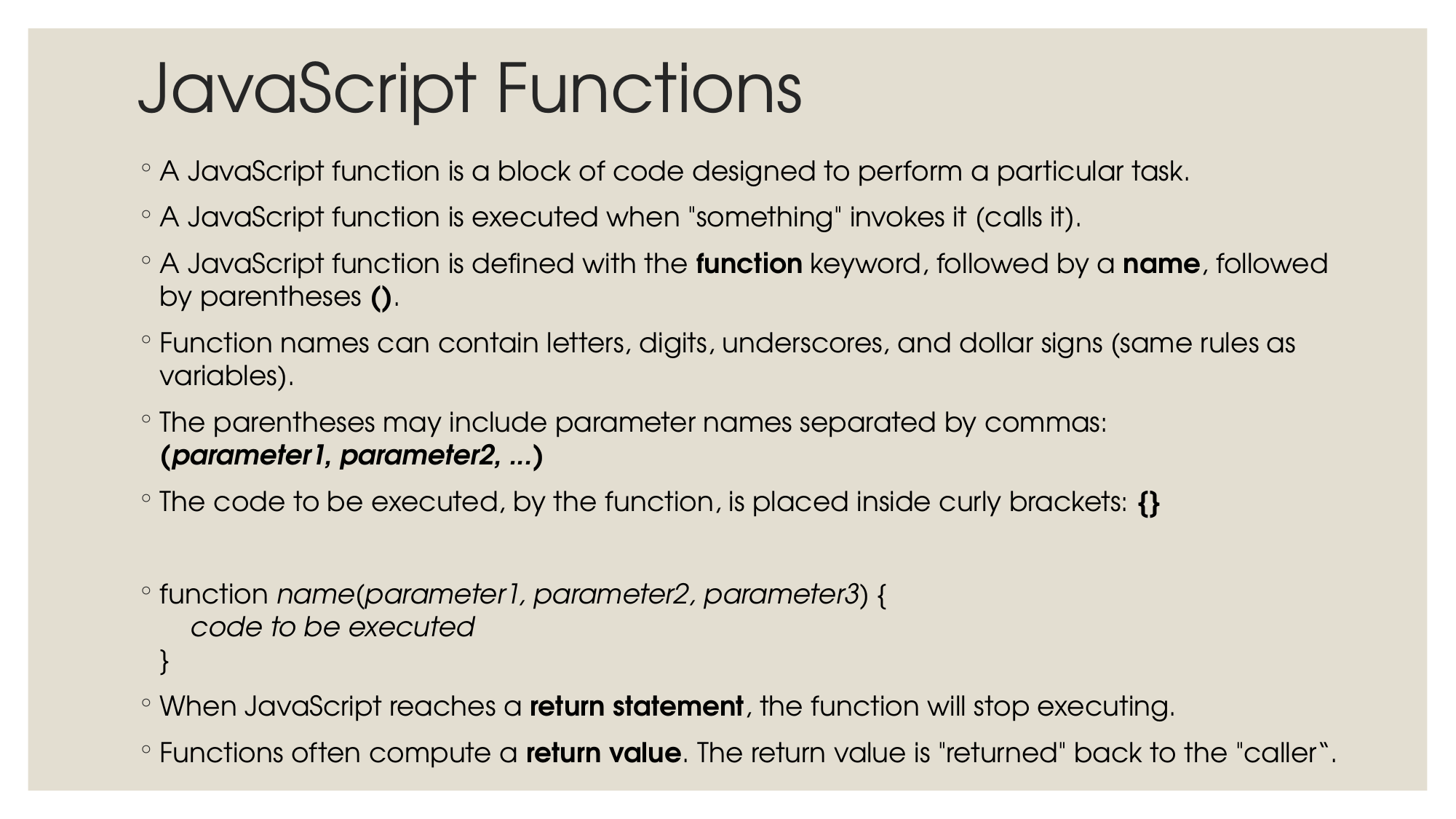

# JavaScript Functions
A JavaScript function is a block of code designed to perform a particular task.
A JavaScript function is executed when "something" invokes it (calls it).
A JavaScript function is defined with the function keyword, followed by a name, followed by parentheses ().
Function names can contain letters, digits, underscores, and dollar signs (same rules as variables).
The parentheses may include parameter names separated by commas:
(parameter1, parameter2, ...)
The code to be executed, by the function, is placed inside curly brackets: {}

function name(parameter1, parameter2, parameter3) {
    code to be executed
}
When JavaScript reaches a return statement, the function will stop executing.
Functions often compute a return value. The return value is "returned" back to the "caller“.